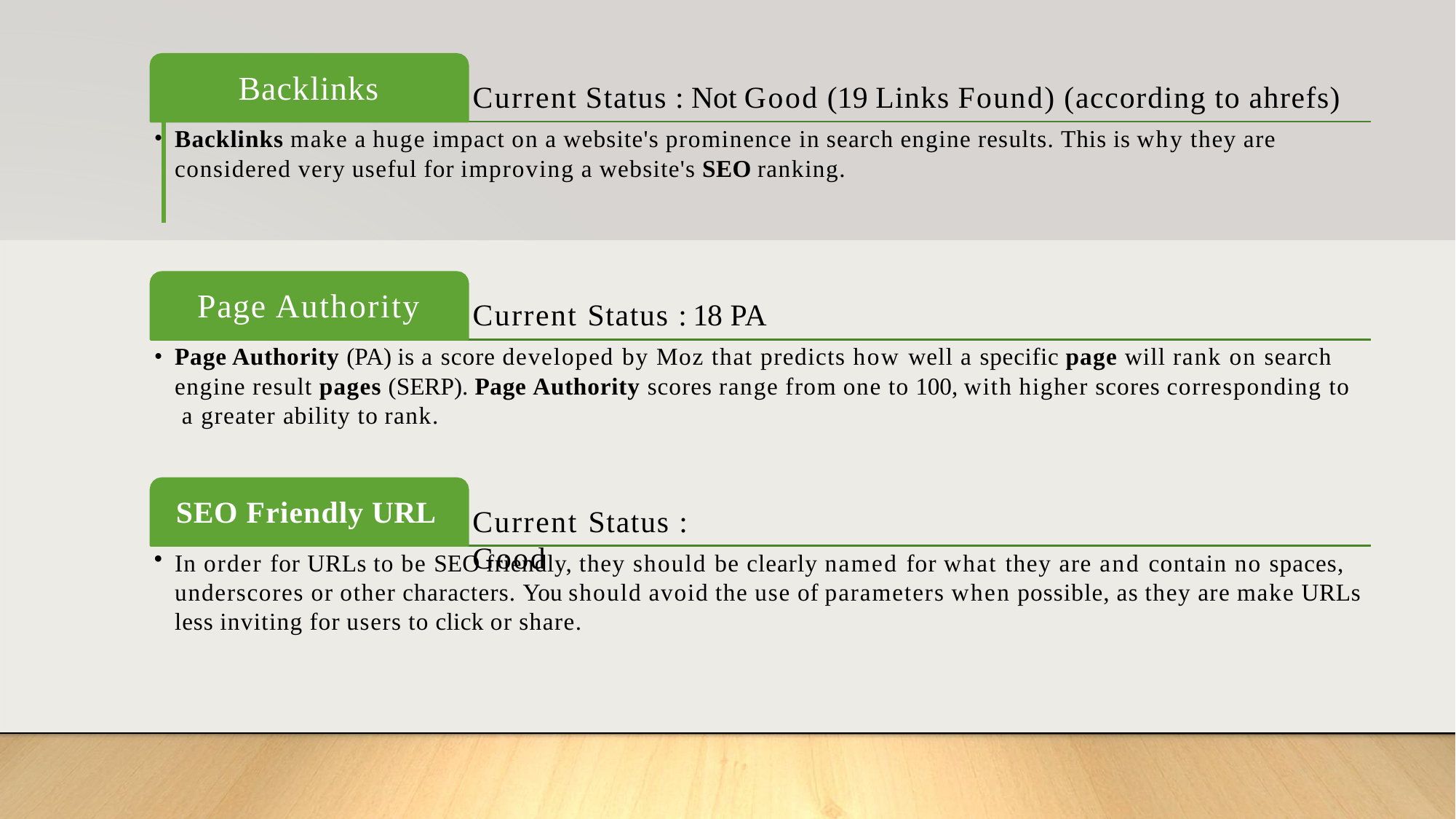

# Backlinks
Current Status : Not Good (19 Links Found) (according to ahrefs)

Backlinks make a huge impact on a website's prominence in search engine results. This is why they are
considered very useful for improving a website's SEO ranking.

Page Authority
Current Status : 18 PA

Page Authority (PA) is a score developed by Moz that predicts how well a specific page will rank on search  engine result pages (SERP). Page Authority scores range from one to 100, with higher scores corresponding to  a greater ability to rank.

SEO Friendly URL
Current Status : Good

In order for URLs to be SEO friendly, they should be clearly named for what they are and contain no spaces,  underscores or other characters. You should avoid the use of parameters when possible, as they are make URLs  less inviting for users to click or share.